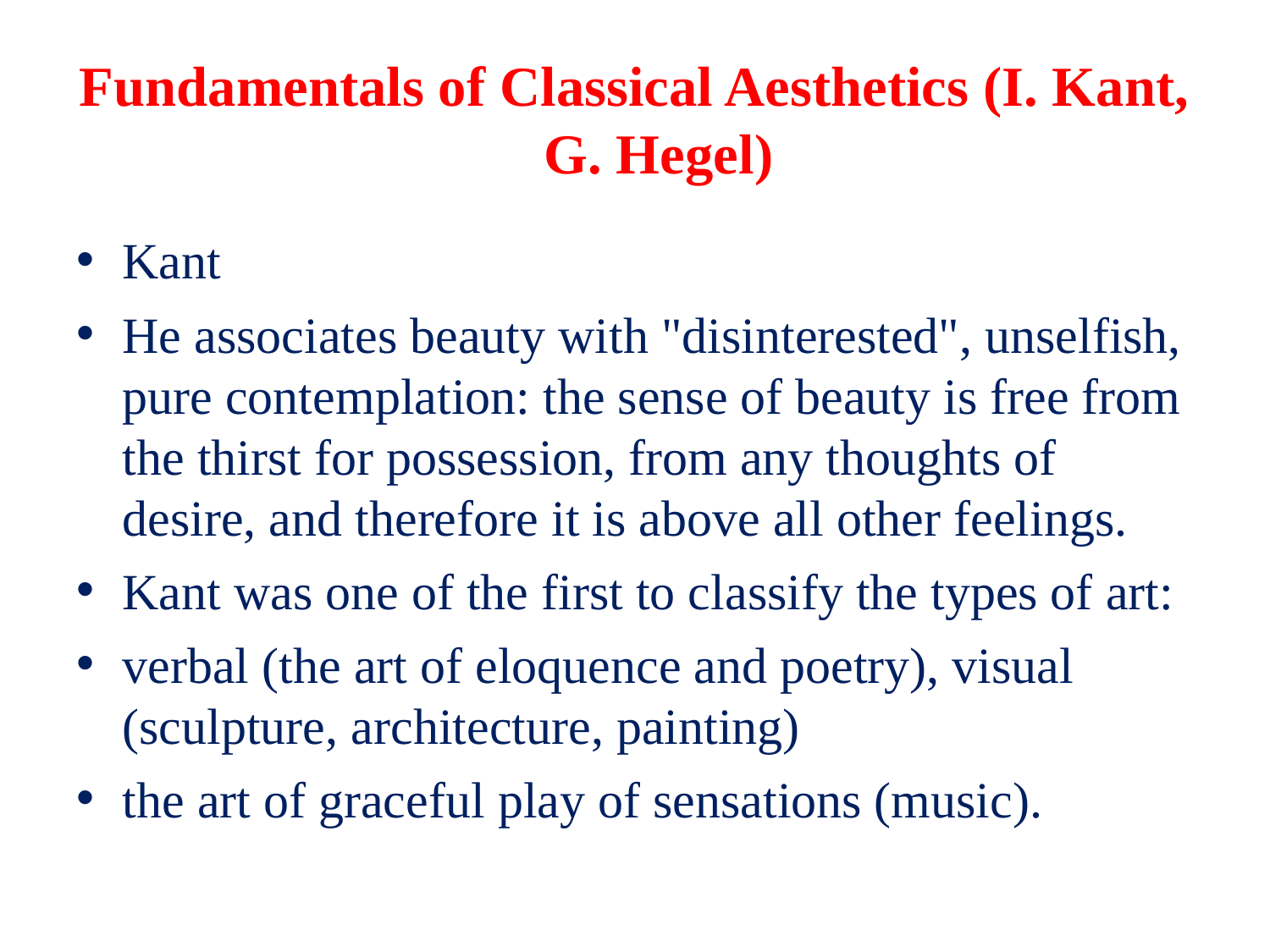

# Fundamentals of Classical Aesthetics (I. Kant, G. Hegel)
Kant
He associates beauty with "disinterested", unselfish, pure contemplation: the sense of beauty is free from the thirst for possession, from any thoughts of desire, and therefore it is above all other feelings.
Kant was one of the first to classify the types of art:
verbal (the art of eloquence and poetry), visual (sculpture, architecture, painting)
the art of graceful play of sensations (music).